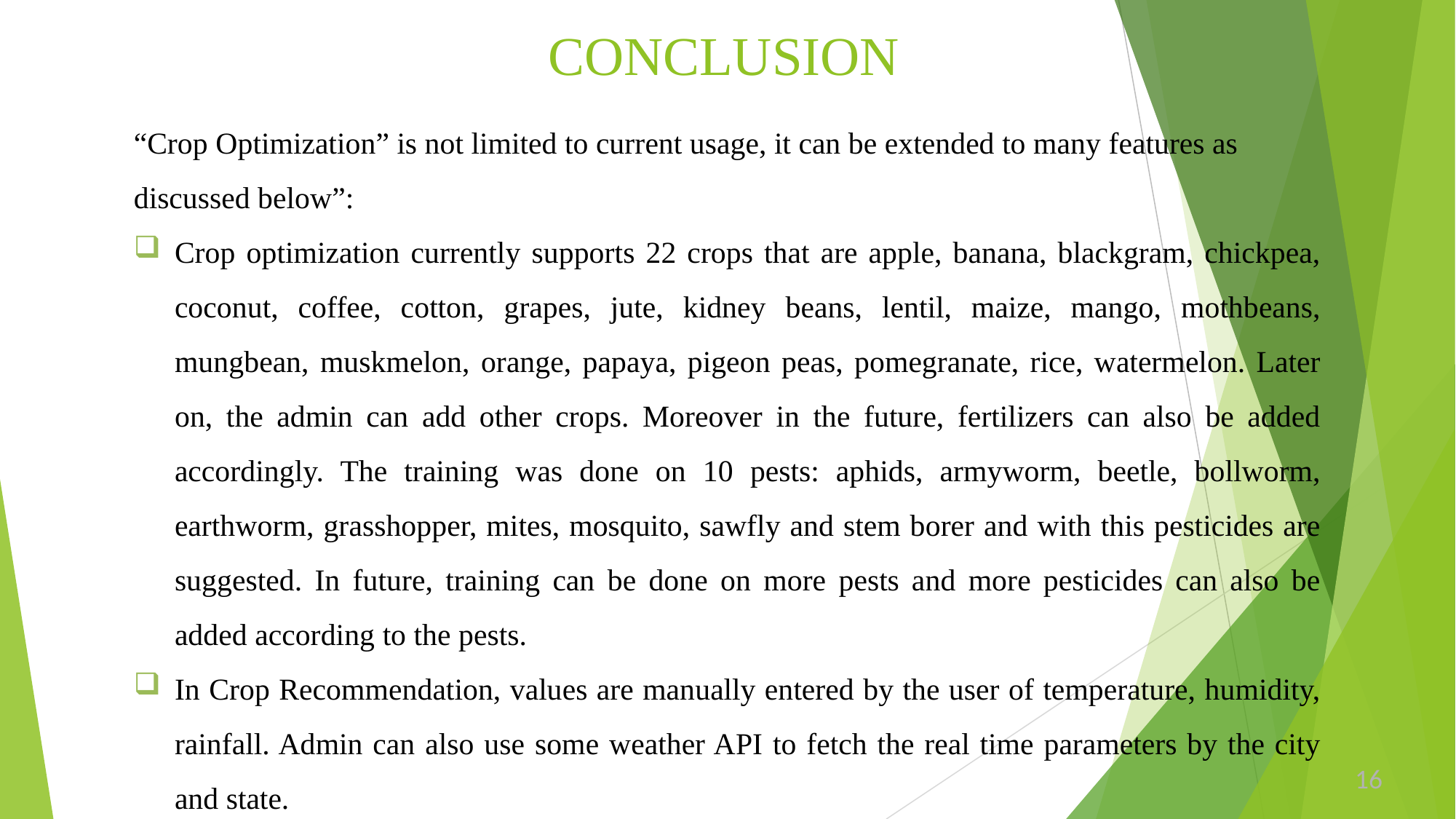

# CONCLUSION
“Crop Optimization” is not limited to current usage, it can be extended to many features as discussed below”:
Crop optimization currently supports 22 crops that are apple, banana, blackgram, chickpea, coconut, coffee, cotton, grapes, jute, kidney beans, lentil, maize, mango, mothbeans, mungbean, muskmelon, orange, papaya, pigeon peas, pomegranate, rice, watermelon. Later on, the admin can add other crops. Moreover in the future, fertilizers can also be added accordingly. The training was done on 10 pests: aphids, armyworm, beetle, bollworm, earthworm, grasshopper, mites, mosquito, sawfly and stem borer and with this pesticides are suggested. In future, training can be done on more pests and more pesticides can also be added according to the pests.
In Crop Recommendation, values are manually entered by the user of temperature, humidity, rainfall. Admin can also use some weather API to fetch the real time parameters by the city and state.

16